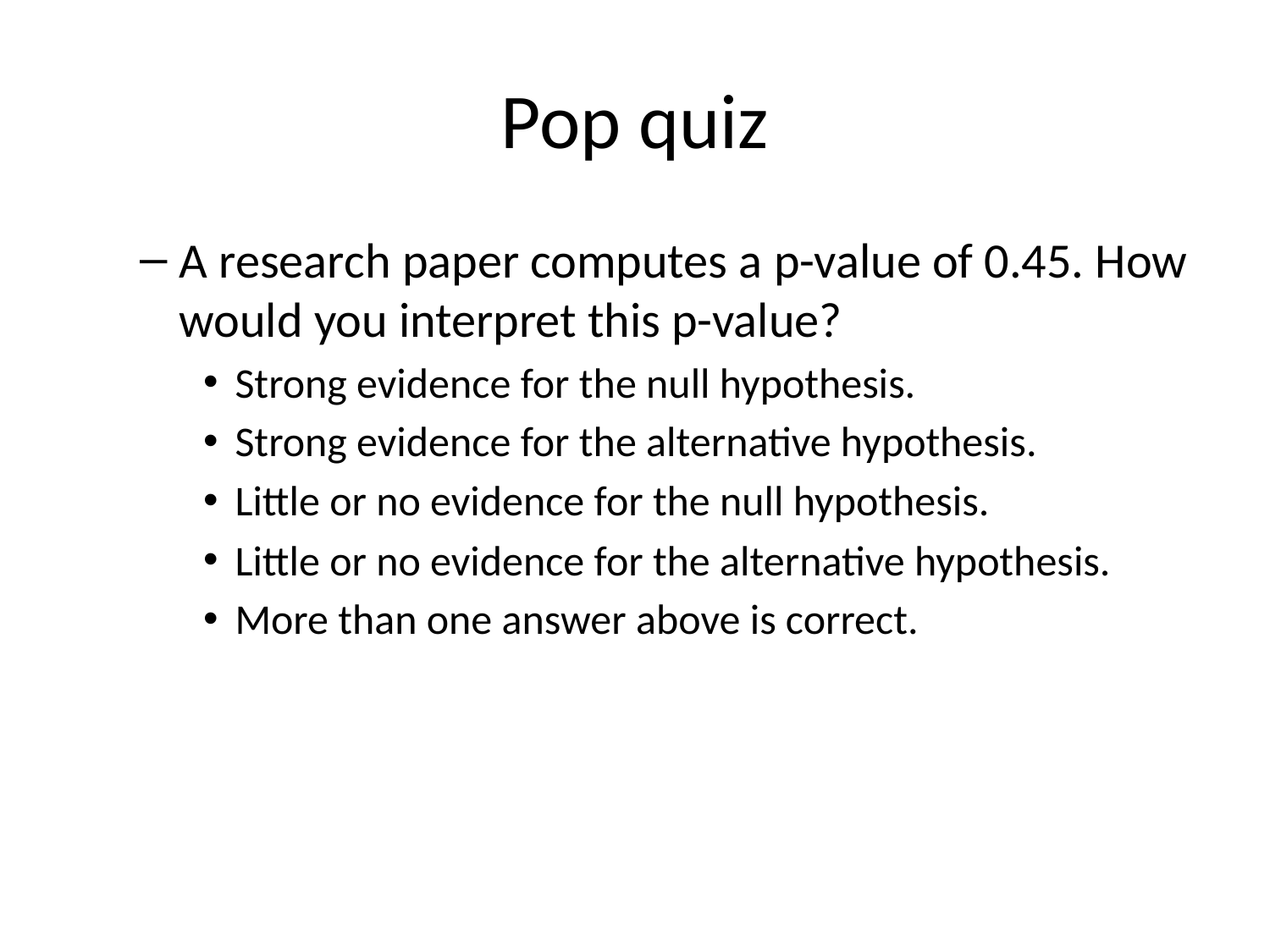

# Pop quiz
A research paper computes a p-value of 0.45. How would you interpret this p-value?
Strong evidence for the null hypothesis.
Strong evidence for the alternative hypothesis.
Little or no evidence for the null hypothesis.
Little or no evidence for the alternative hypothesis.
More than one answer above is correct.